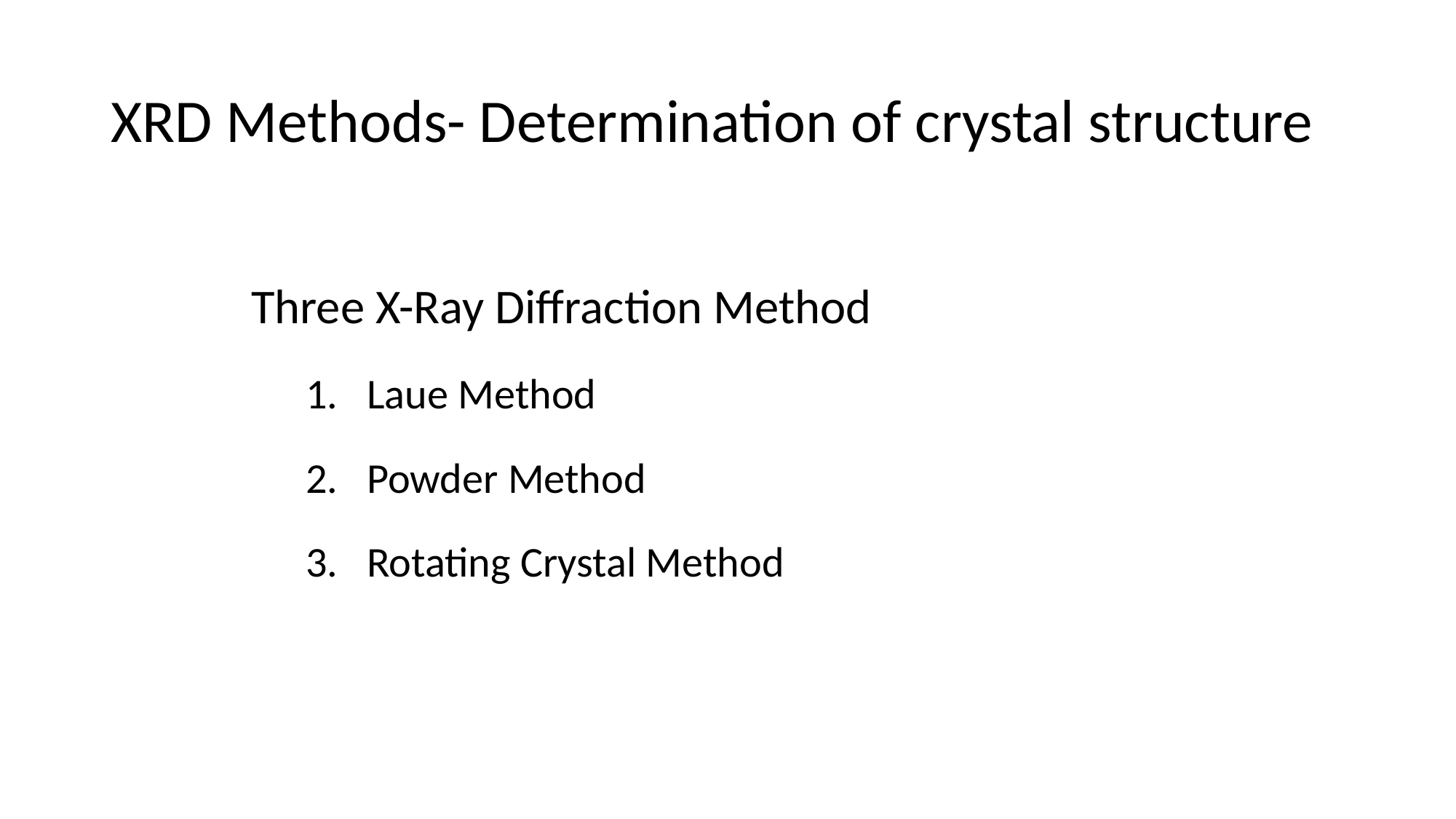

# XRD Methods- Determination of crystal structure
Three X-Ray Diffraction Method
Laue Method
Powder Method
Rotating Crystal Method